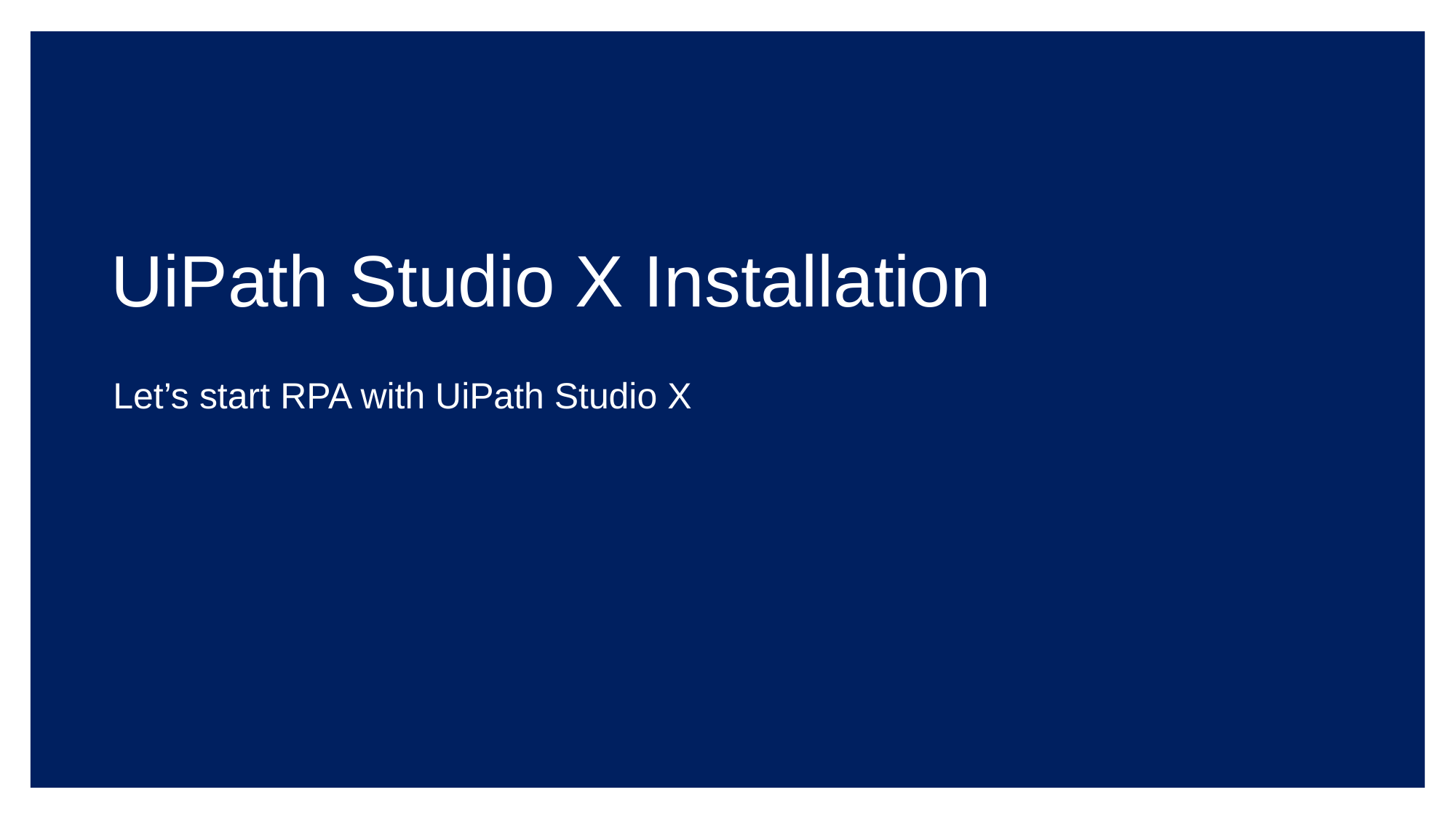

# UiPath Studio X Installation
Let’s start RPA with UiPath Studio X